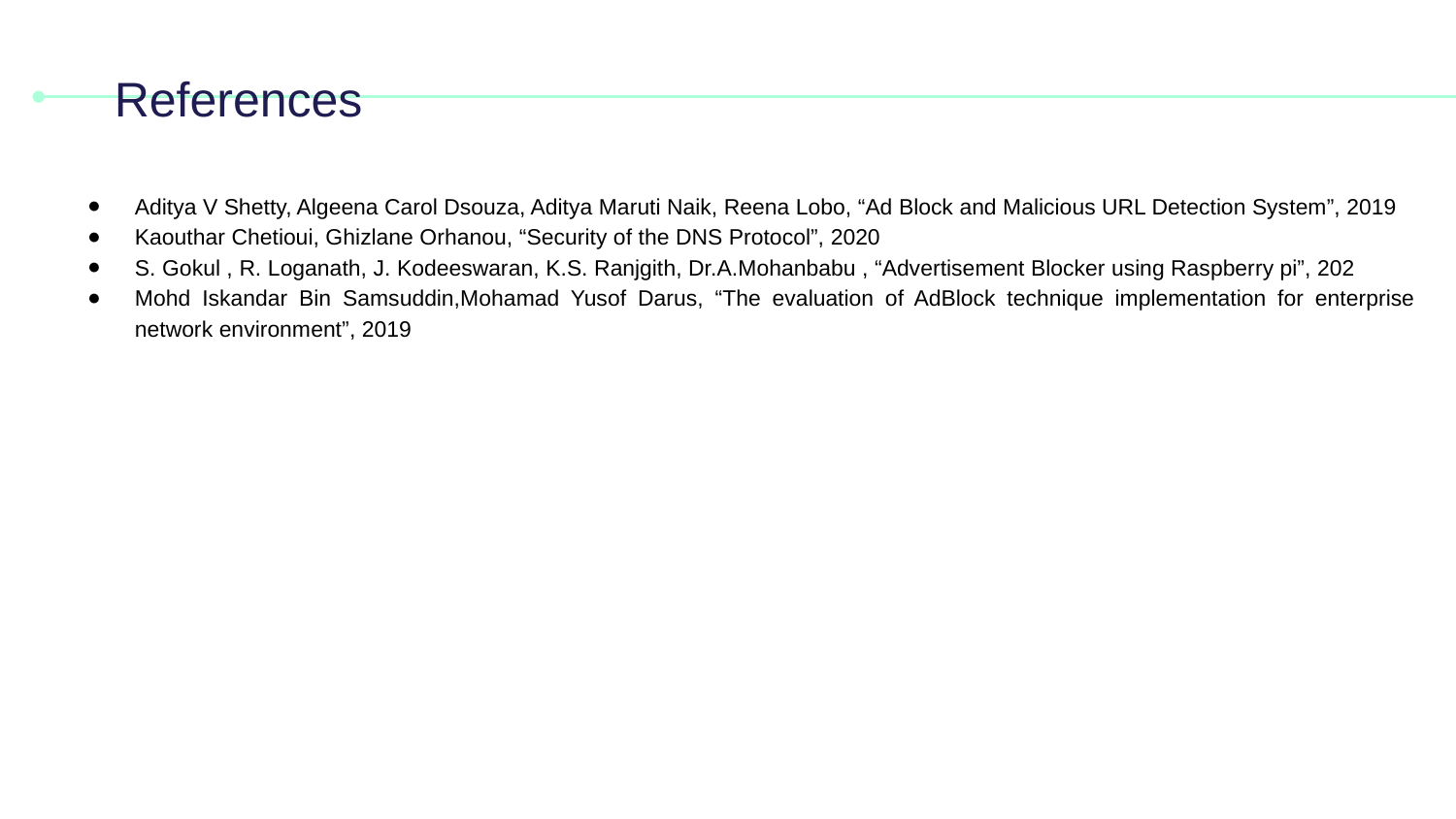

# References

Aditya V Shetty, Algeena Carol Dsouza, Aditya Maruti Naik, Reena Lobo, “Ad Block and Malicious URL Detection System”, 2019
Kaouthar Chetioui, Ghizlane Orhanou, “Security of the DNS Protocol”, 2020
S. Gokul , R. Loganath, J. Kodeeswaran, K.S. Ranjgith, Dr.A.Mohanbabu , “Advertisement Blocker using Raspberry pi”, 202
Mohd Iskandar Bin Samsuddin,Mohamad Yusof Darus, “The evaluation of AdBlock technique implementation for enterprise network environment”, 2019